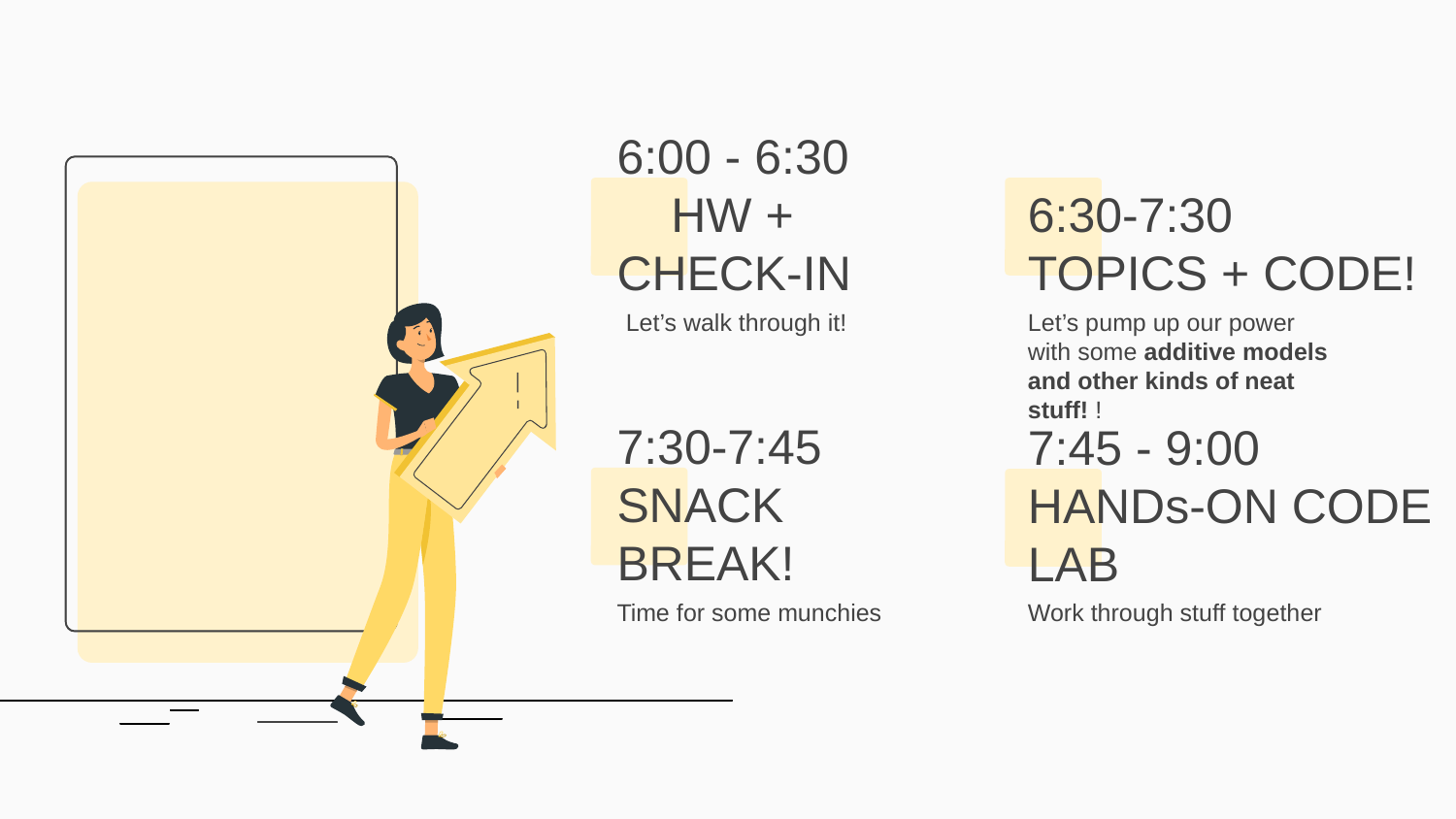

# 6:00 - 6:30        HW + CHECK-IN
6:30-7:30
TOPICS + CODE!
Let’s walk through it!
Let’s pump up our power with some additive models and other kinds of neat stuff! !

7:30-7:45
SNACK BREAK!
7:45 - 9:00
HANDs-ON CODE LAB
Time for some munchies
Work through stuff together